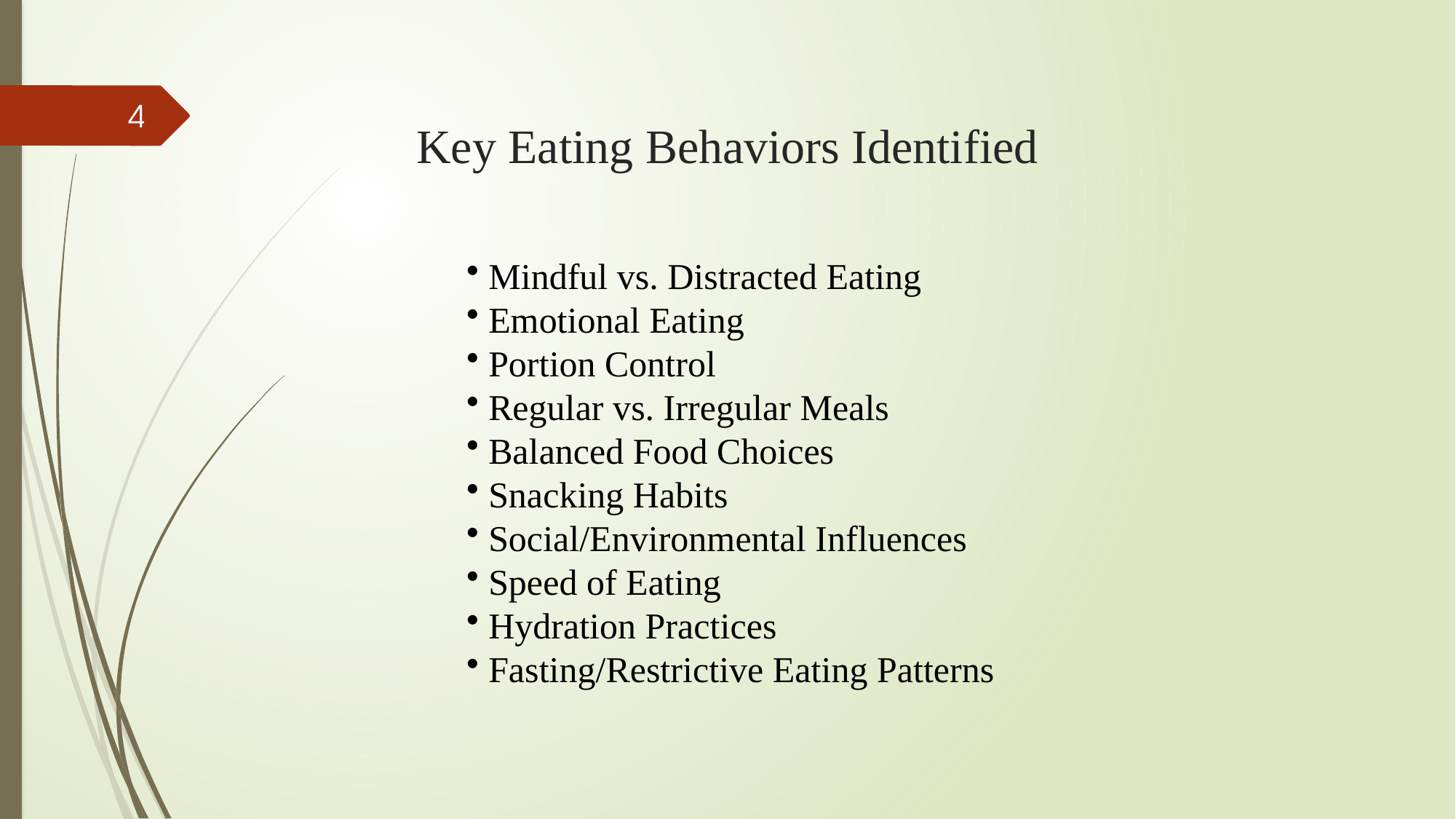

4
# Key Eating Behaviors Identified
 Mindful vs. Distracted Eating
 Emotional Eating
 Portion Control
 Regular vs. Irregular Meals
 Balanced Food Choices
 Snacking Habits
 Social/Environmental Influences
 Speed of Eating
 Hydration Practices
 Fasting/Restrictive Eating Patterns